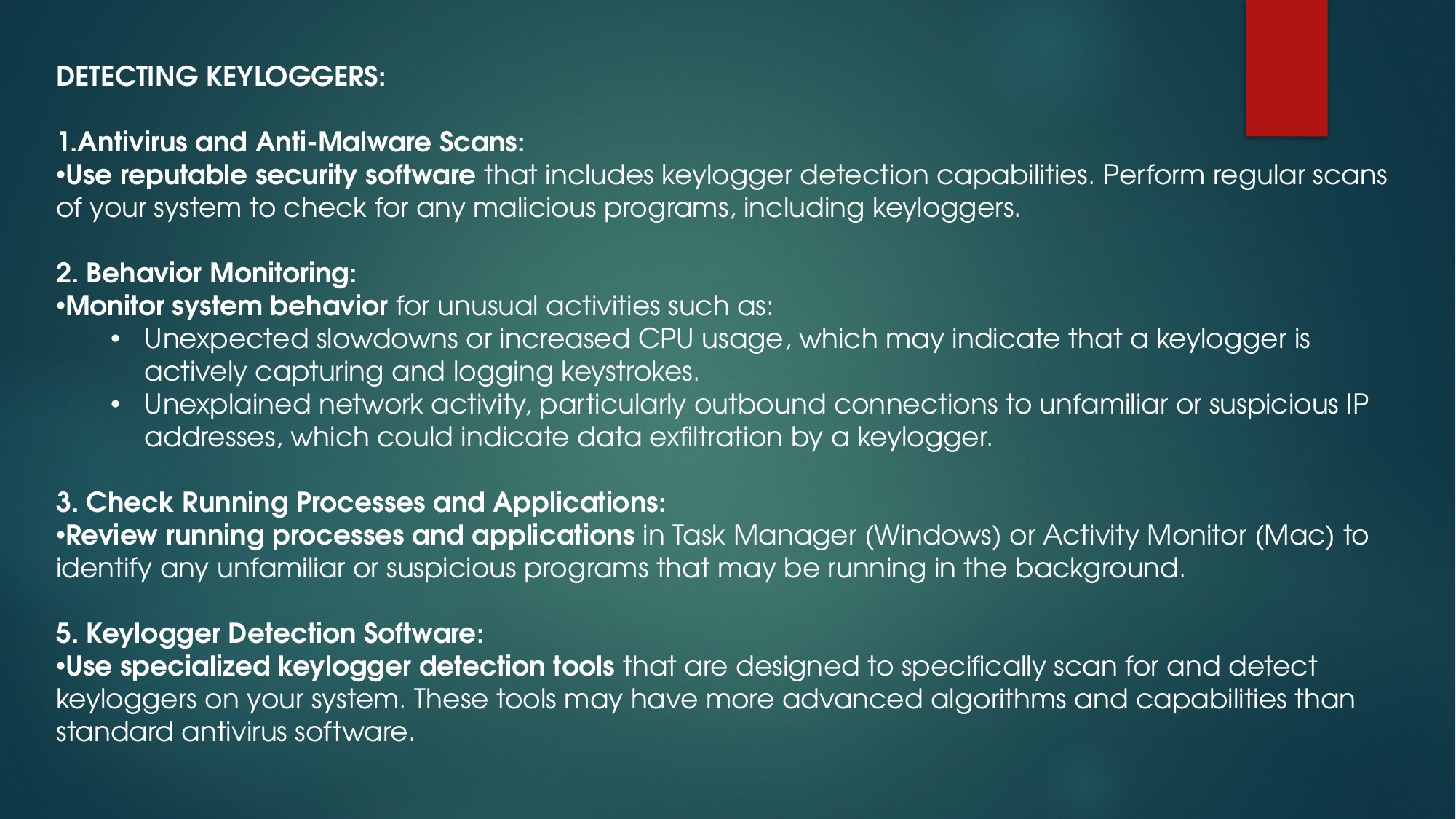

DETECTING KEYLOGGERS:

1.Antivirus and Anti-Malware Scans:
Use reputable security software that includes keylogger detection capabilities. Perform regular scans of your system to check for any malicious programs, including keyloggers.

2. Behavior Monitoring:
Monitor system behavior for unusual activities such as:
Unexpected slowdowns or increased CPU usage, which may indicate that a keylogger is actively capturing and logging keystrokes.
Unexplained network activity, particularly outbound connections to unfamiliar or suspicious IP addresses, which could indicate data exfiltration by a keylogger.

3. Check Running Processes and Applications:
Review running processes and applications in Task Manager (Windows) or Activity Monitor (Mac) to identify any unfamiliar or suspicious programs that may be running in the background.

5. Keylogger Detection Software:
Use specialized keylogger detection tools that are designed to specifically scan for and detect keyloggers on your system. These tools may have more advanced algorithms and capabilities than standard antivirus software.